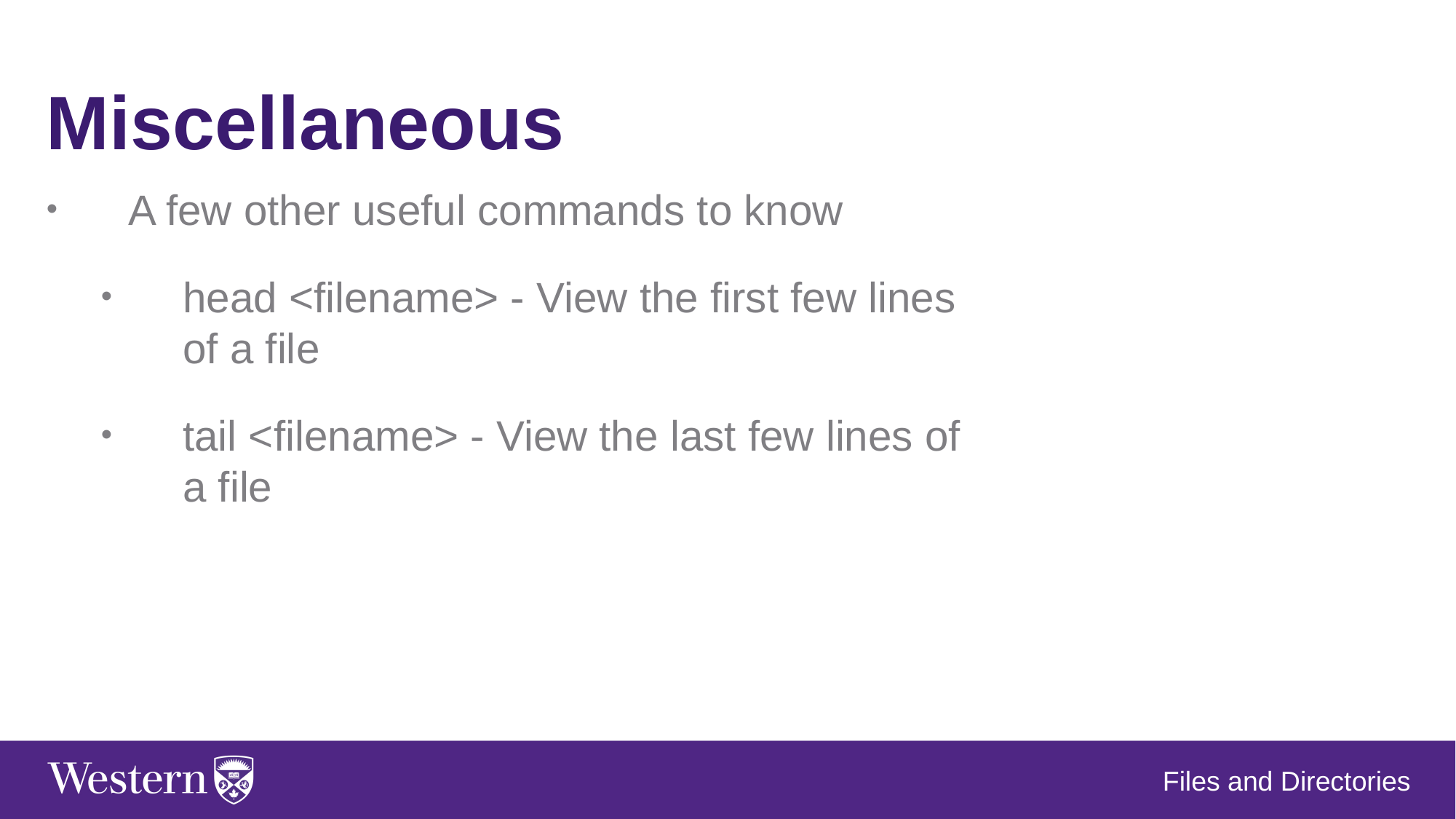

Miscellaneous
A few other useful commands to know
head <filename> - View the first few lines of a file
tail <filename> - View the last few lines of a file
Files and Directories